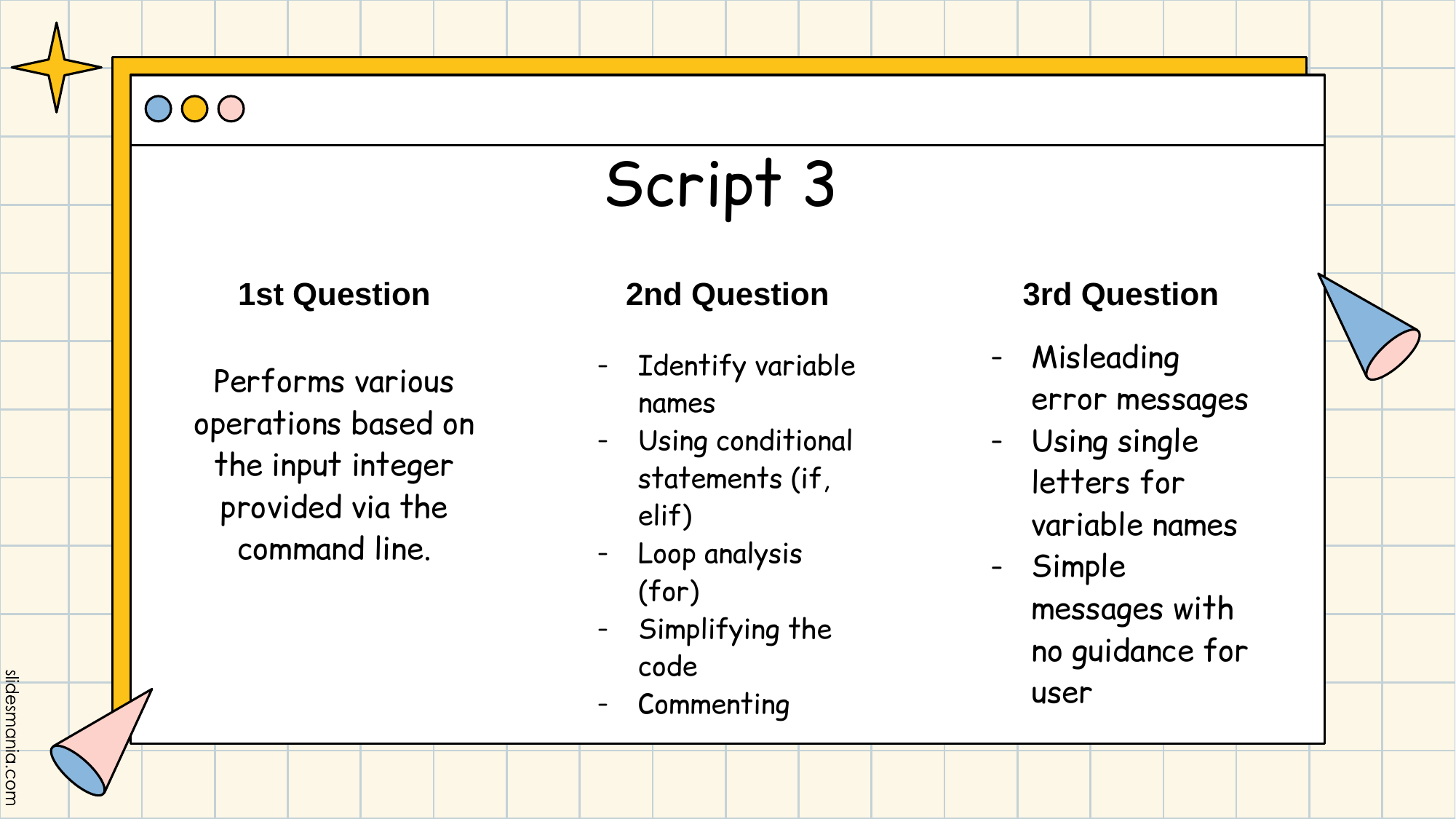

# Script 3
1st Question
2nd Question
3rd Question
Misleading error messages
Using single letters for variable names
Simple messages with no guidance for user
Identify variable names
Using conditional statements (if, elif)
Loop analysis (for)
Simplifying the code
Commenting
Performs various operations based on the input integer provided via the command line.